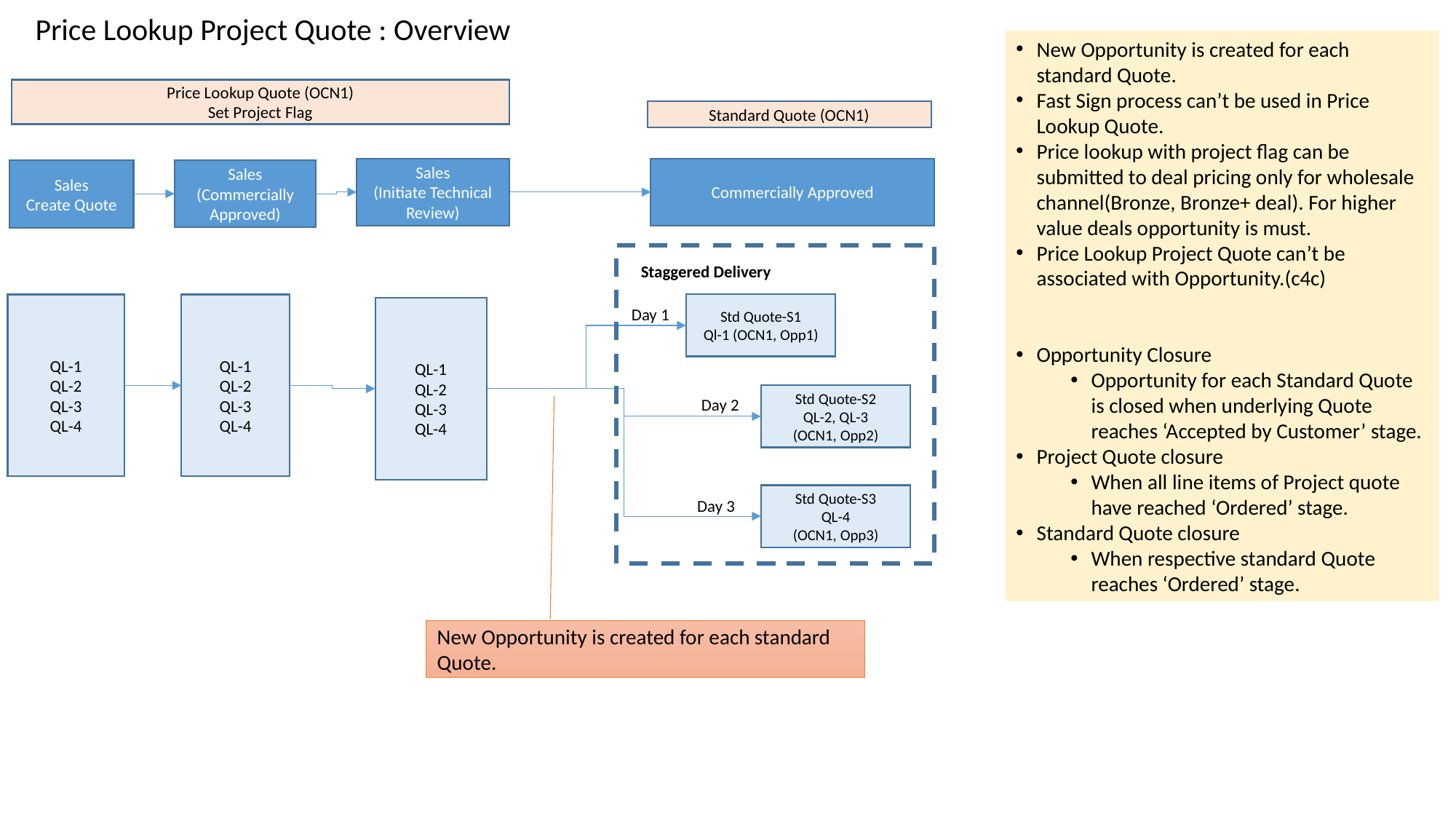

# Price Lookup Project Quote : Overview
New Opportunity is created for each standard Quote.
Fast Sign process can’t be used in Price Lookup Quote.
Price lookup with project flag can be submitted to deal pricing only for wholesale channel(Bronze, Bronze+ deal). For higher value deals opportunity is must.
Price Lookup Project Quote can’t be associated with Opportunity.(c4c)

Opportunity Closure
Opportunity for each Standard Quote is closed when underlying Quote reaches ‘Accepted by Customer’ stage.
Project Quote closure
When all line items of Project quote have reached ‘Ordered’ stage.
Standard Quote closure
When respective standard Quote reaches ‘Ordered’ stage.
Price Lookup Quote (OCN1)
Set Project Flag
Standard Quote (OCN1)
Sales
(Initiate Technical Review)
Commercially Approved
Sales
Create Quote
Sales
(Commercially Approved)

Staggered Delivery

QL-1
QL-2
QL-3
QL-4

QL-1
QL-2
QL-3
QL-4
Std Quote-S1
Ql-1 (OCN1, Opp1)

QL-1
QL-2
QL-3
QL-4
Day 1
Std Quote-S2
QL-2, QL-3
(OCN1, Opp2)
Day 2
Std Quote-S3
QL-4
(OCN1, Opp3)
Day 3
New Opportunity is created for each standard Quote.